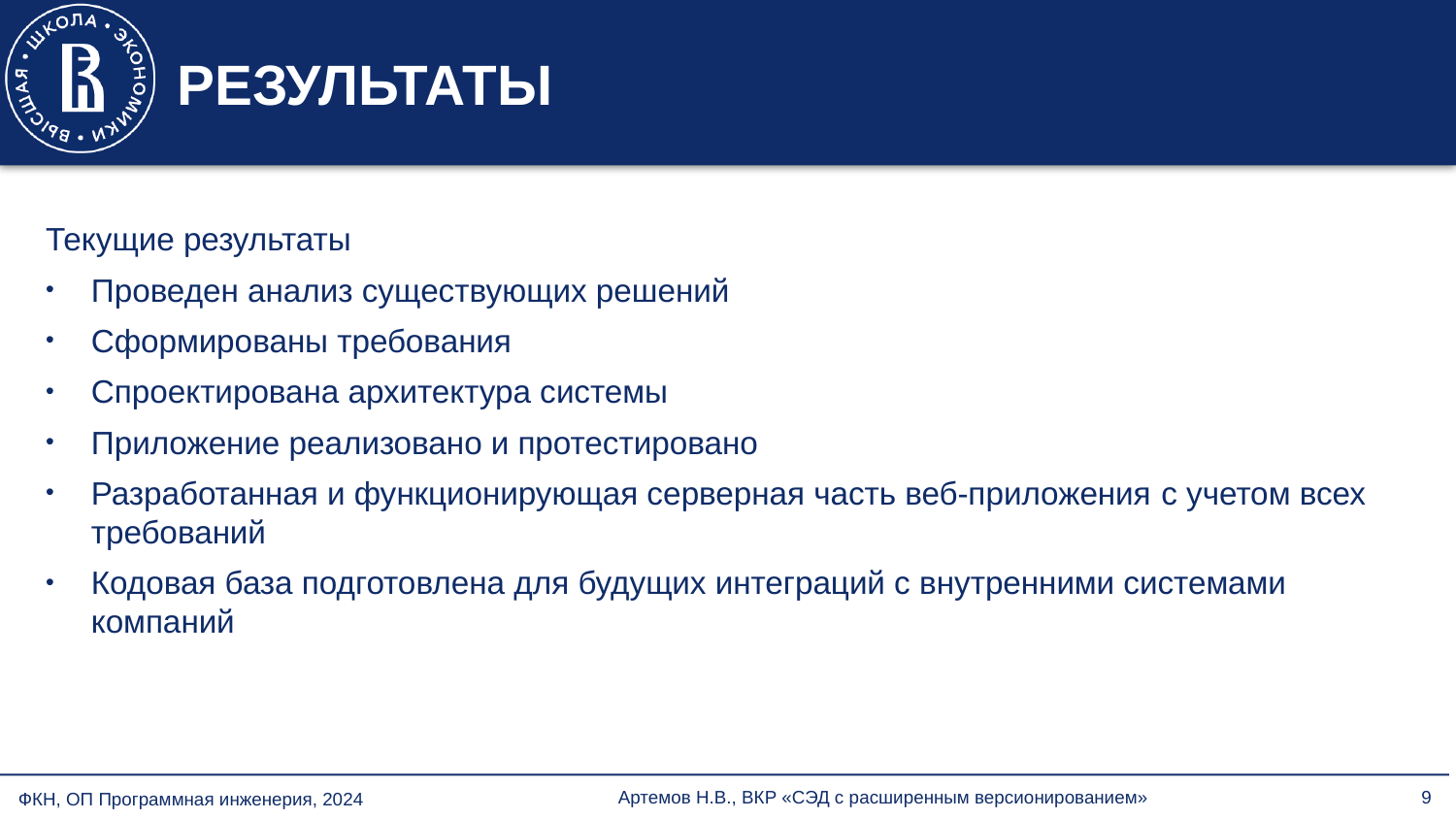

# РЕЗУЛЬТАТЫ
Текущие результаты
Проведен анализ существующих решений
Сформированы требования
Спроектирована архитектура системы
Приложение реализовано и протестировано
Разработанная и функционирующая серверная часть веб-приложения с учетом всех требований
Кодовая база подготовлена для будущих интеграций с внутренними системами компаний
9
Артемов Н.В., ВКР «СЭД с расширенным версионированием»